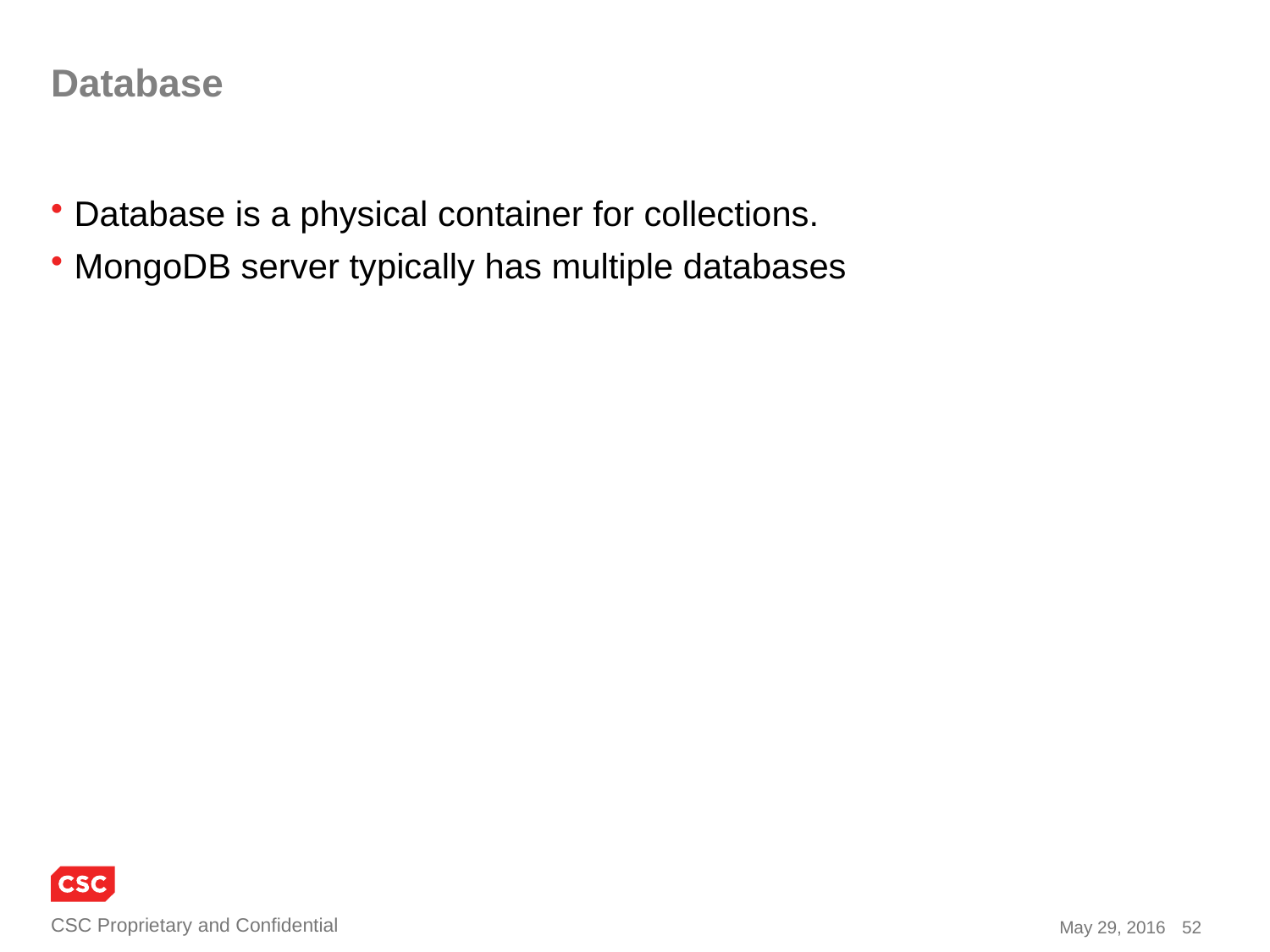

# Database
Database is a physical container for collections.
MongoDB server typically has multiple databases